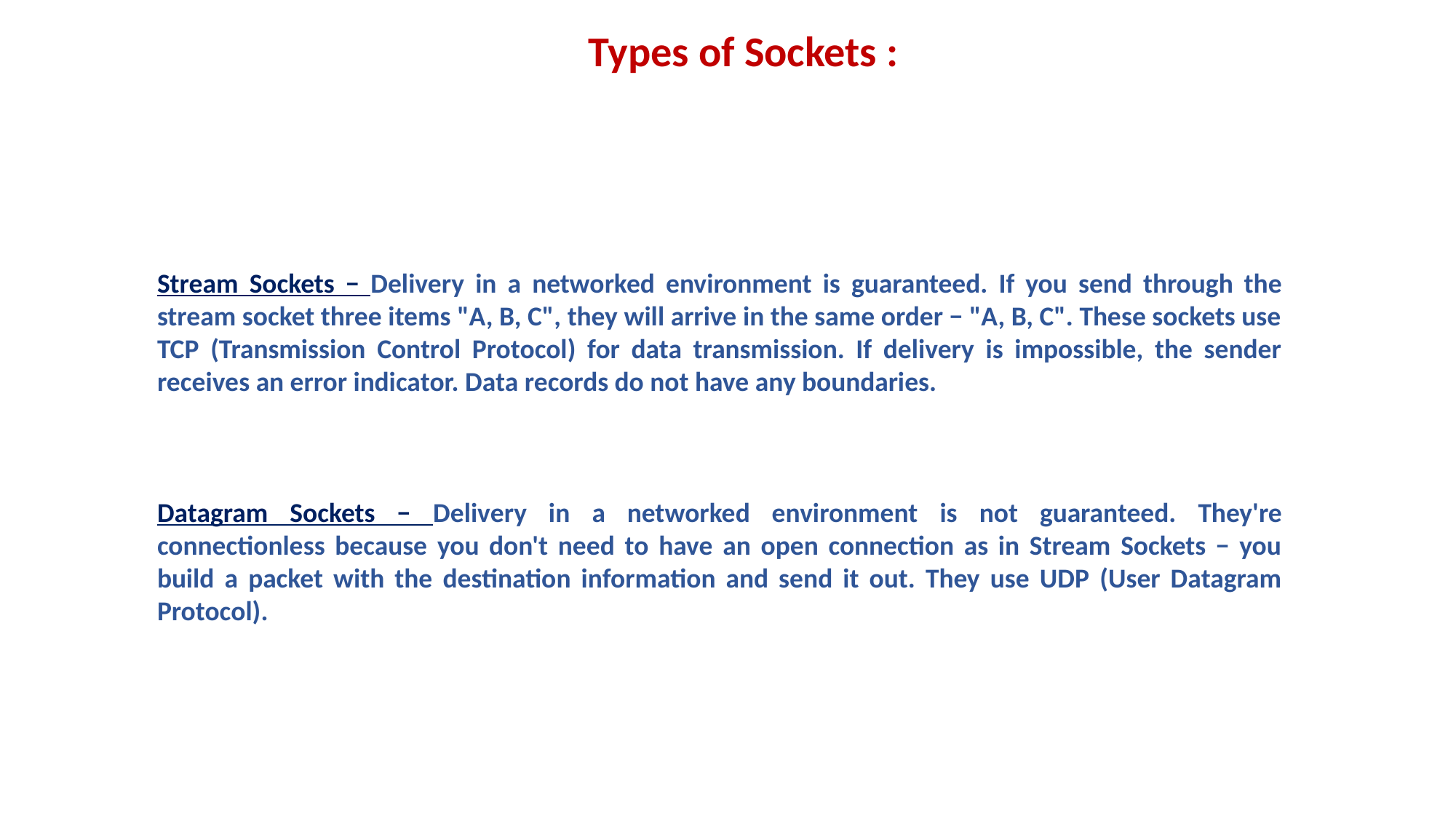

Types of Sockets :
Stream Sockets − Delivery in a networked environment is guaranteed. If you send through the stream socket three items "A, B, C", they will arrive in the same order − "A, B, C". These sockets use TCP (Transmission Control Protocol) for data transmission. If delivery is impossible, the sender receives an error indicator. Data records do not have any boundaries.

Datagram Sockets − Delivery in a networked environment is not guaranteed. They're connectionless because you don't need to have an open connection as in Stream Sockets − you build a packet with the destination information and send it out. They use UDP (User Datagram Protocol).